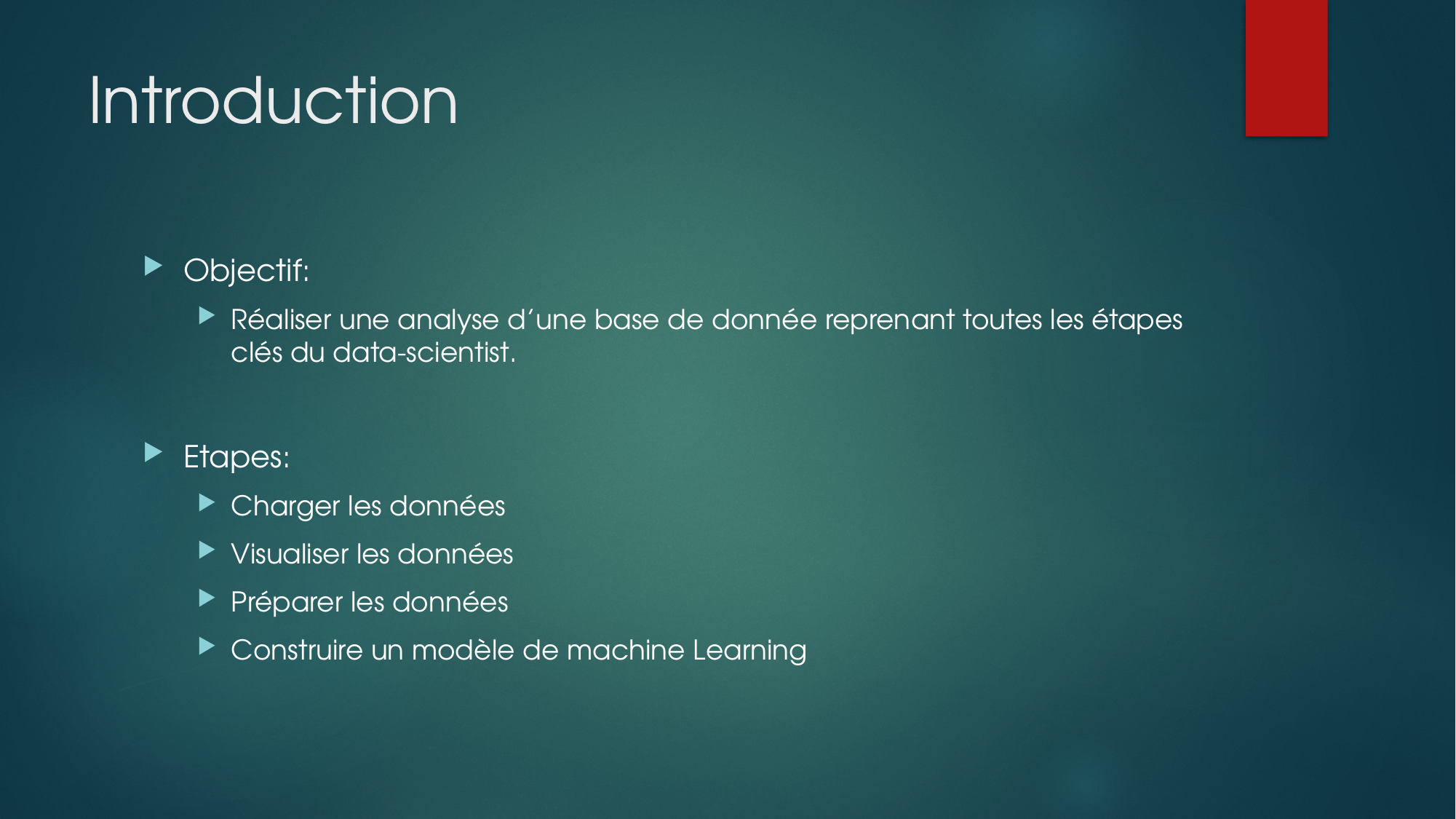

# Introduction
Objectif:
Réaliser une analyse d’une base de donnée reprenant toutes les étapes clés du data-scientist.

Etapes:
Charger les données
Visualiser les données
Préparer les données
Construire un modèle de machine Learning